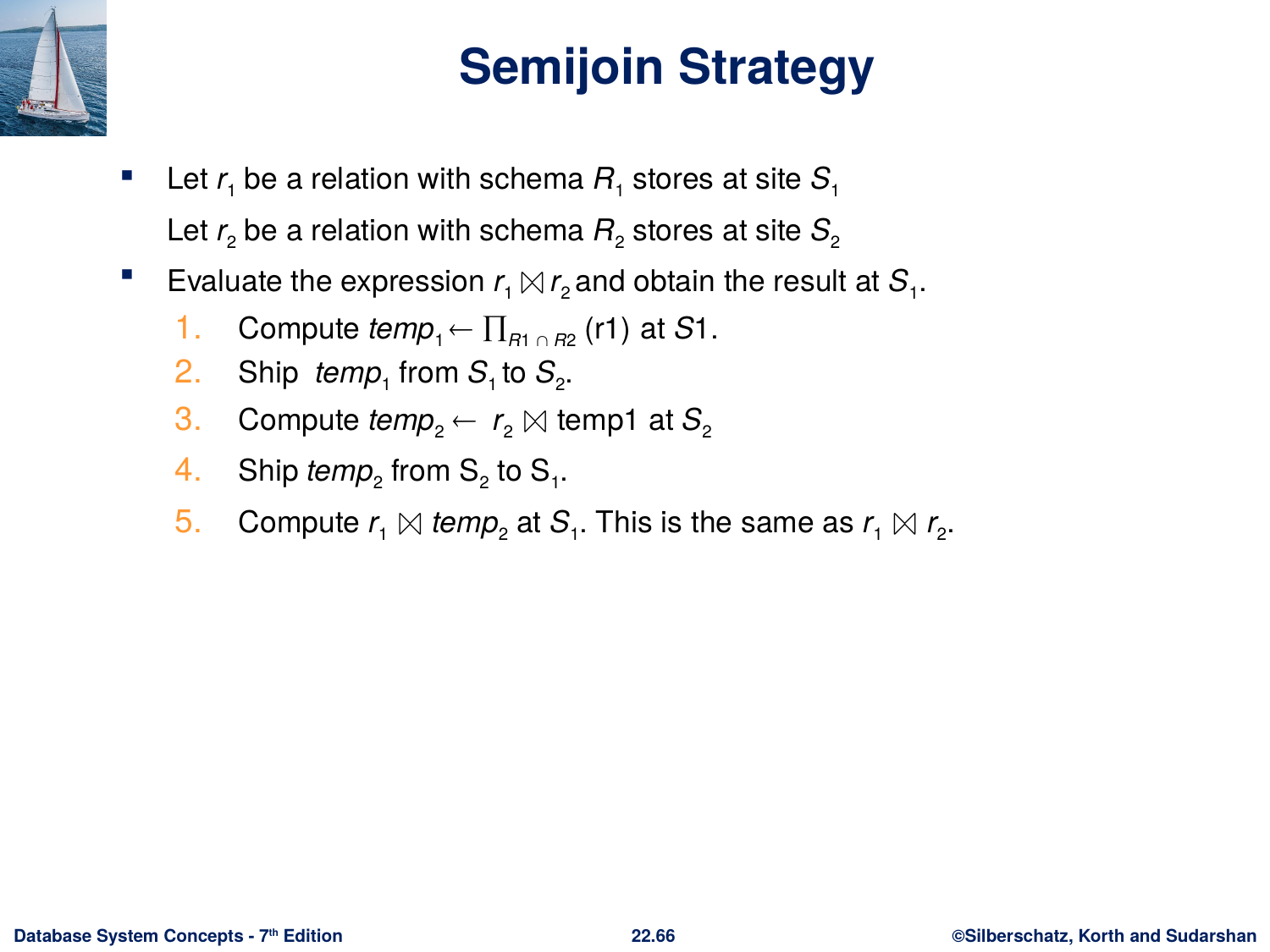

# Semijoin Strategy
Let r1 be a relation with schema R1 stores at site S1
	Let r2 be a relation with schema R2 stores at site S2
Evaluate the expression r1 ⨝ r2 and obtain the result at S1.
Compute temp1 ← ∏R1 ∩ R2 (r1)  at S1.
Ship  temp1 from S1 to S2.
Compute temp2 ←  r2 ⨝ temp1 at S2
Ship temp2 from S2 to S1.
Compute r1 ⨝ temp2 at S1. This is the same as r1 ⨝ r2.